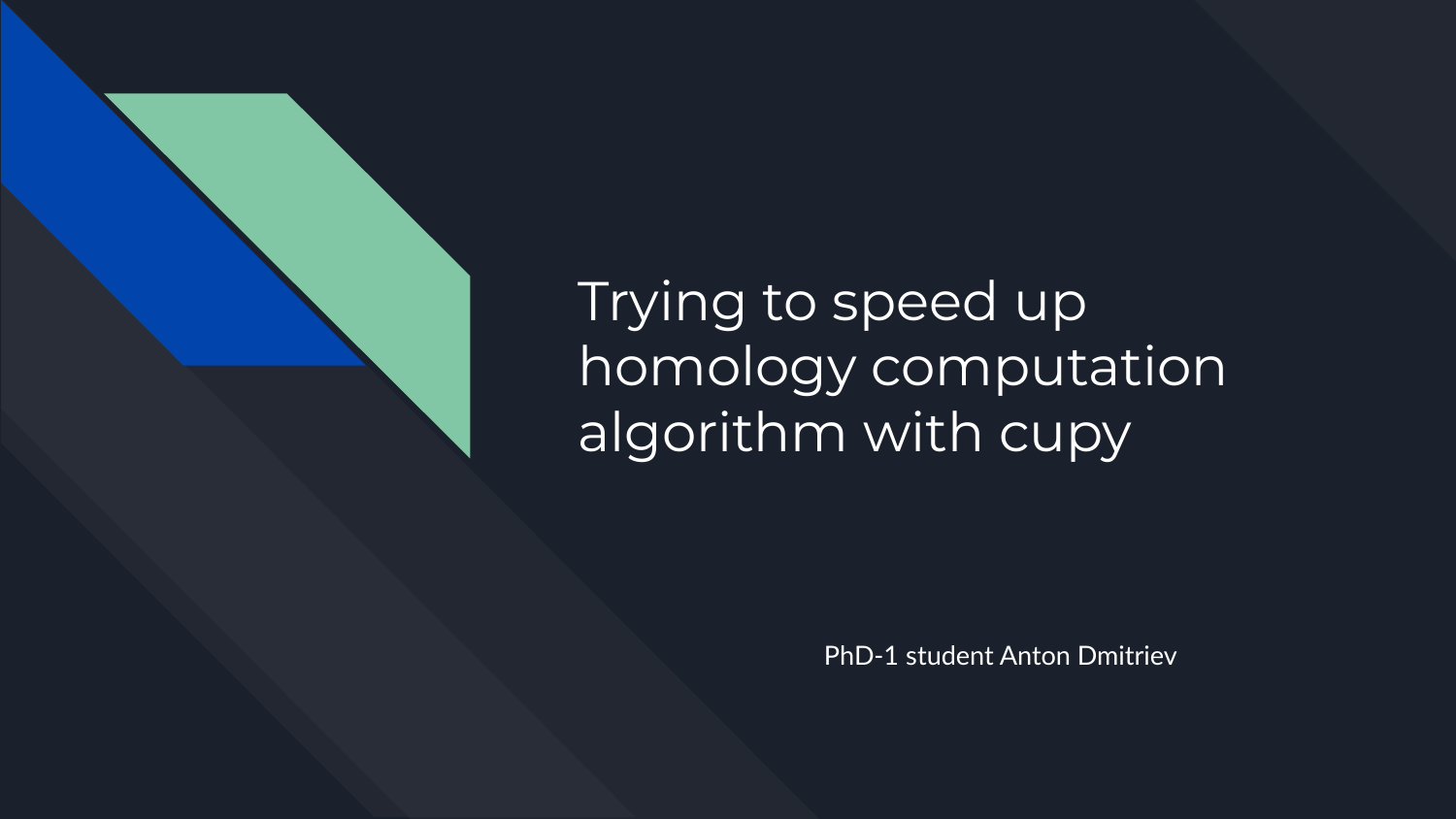

# Trying to speed up homology computation algorithm with cupy
PhD-1 student Anton Dmitriev